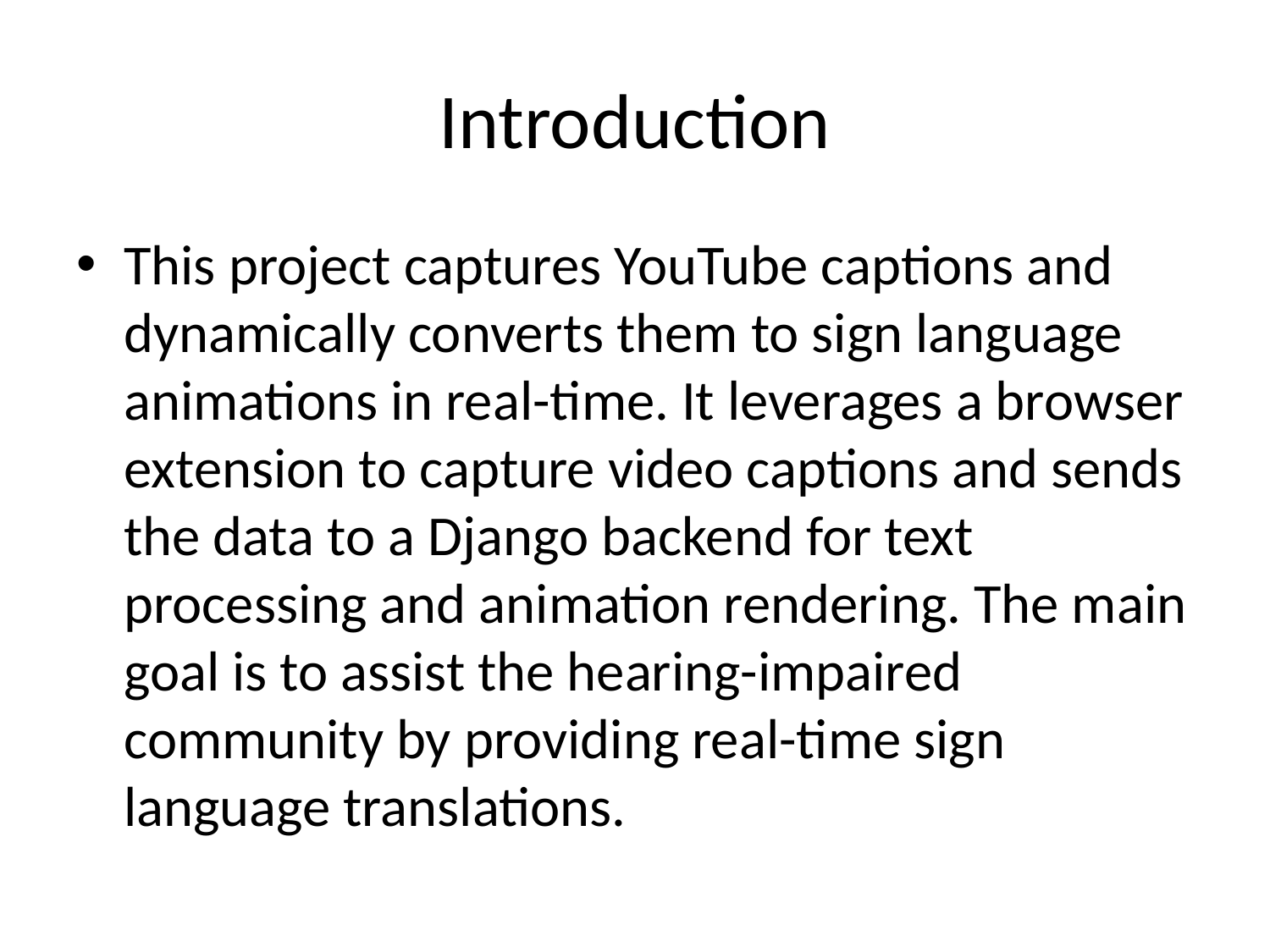

# Introduction
This project captures YouTube captions and dynamically converts them to sign language animations in real-time. It leverages a browser extension to capture video captions and sends the data to a Django backend for text processing and animation rendering. The main goal is to assist the hearing-impaired community by providing real-time sign language translations.